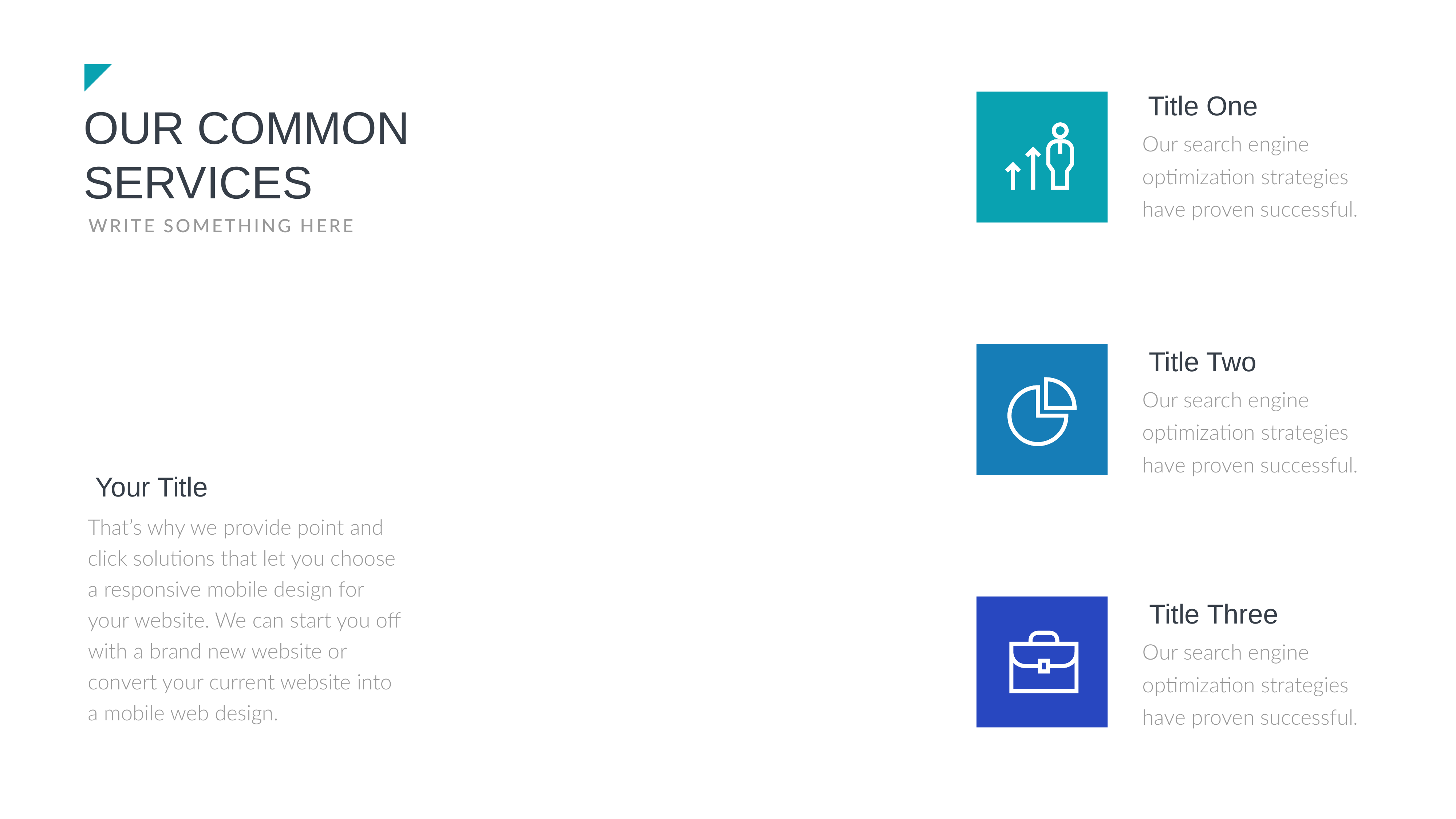

OUR COMMON SERVICES
WRITE SOMETHING HERE
Title One

Our search engine optimization strategies have proven successful.

Title Two

Our search engine optimization strategies have proven successful.

Your Title
That’s why we provide point and click solutions that let you choose a responsive mobile design for your website. We can start you off with a brand new website or convert your current website into a mobile web design.
Title Three

Our search engine optimization strategies have proven successful.